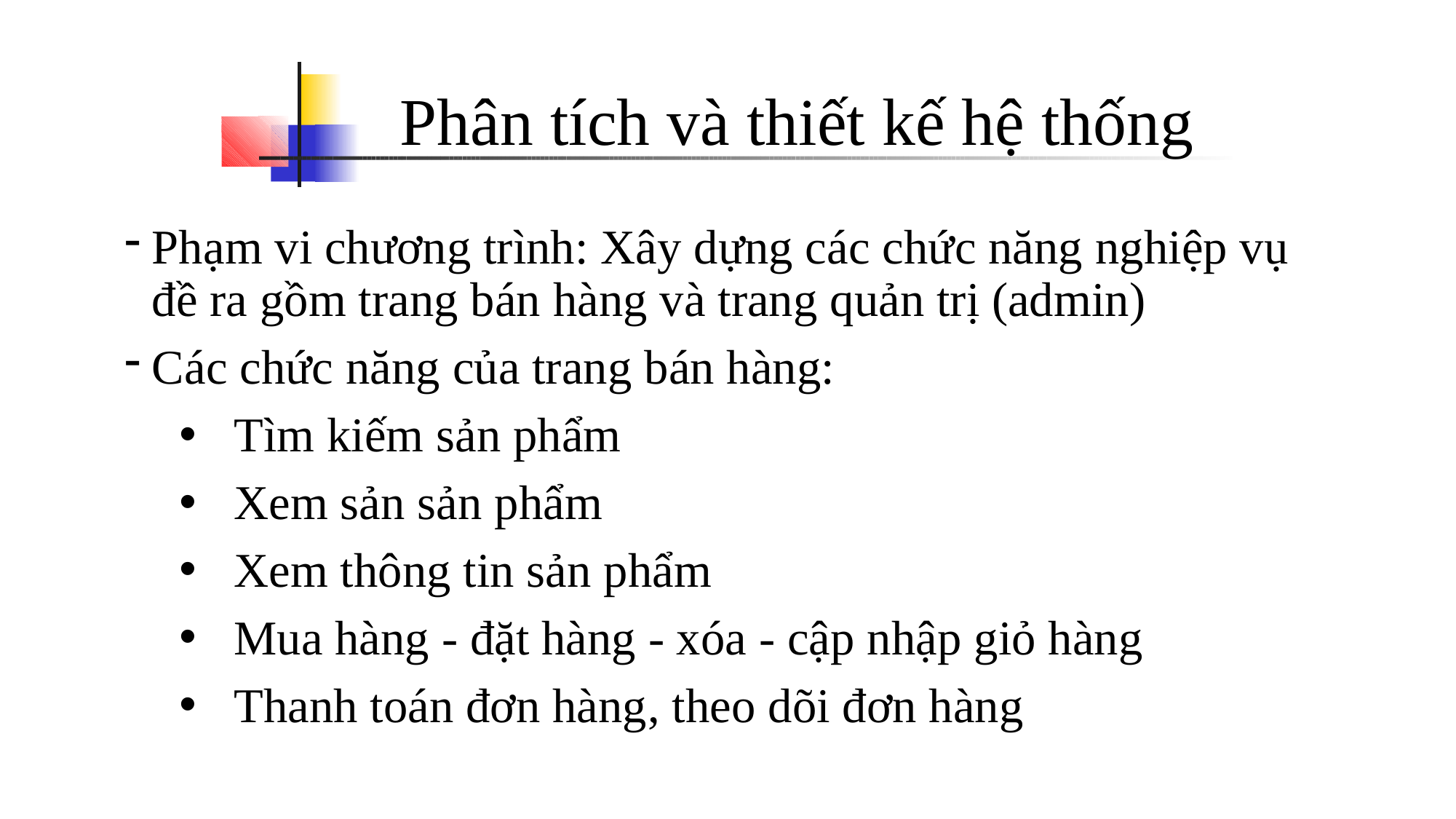

Phân tích và thiết kế hệ thống

Phạm vi chương trình: Xây dựng các chức năng nghiệp vụ đề ra gồm trang bán hàng và trang quản trị (admin)
Các chức năng của trang bán hàng:
Tìm kiếm sản phẩm
Xem sản sản phẩm
Xem thông tin sản phẩm
Mua hàng - đặt hàng - xóa - cập nhập giỏ hàng
Thanh toán đơn hàng, theo dõi đơn hàng